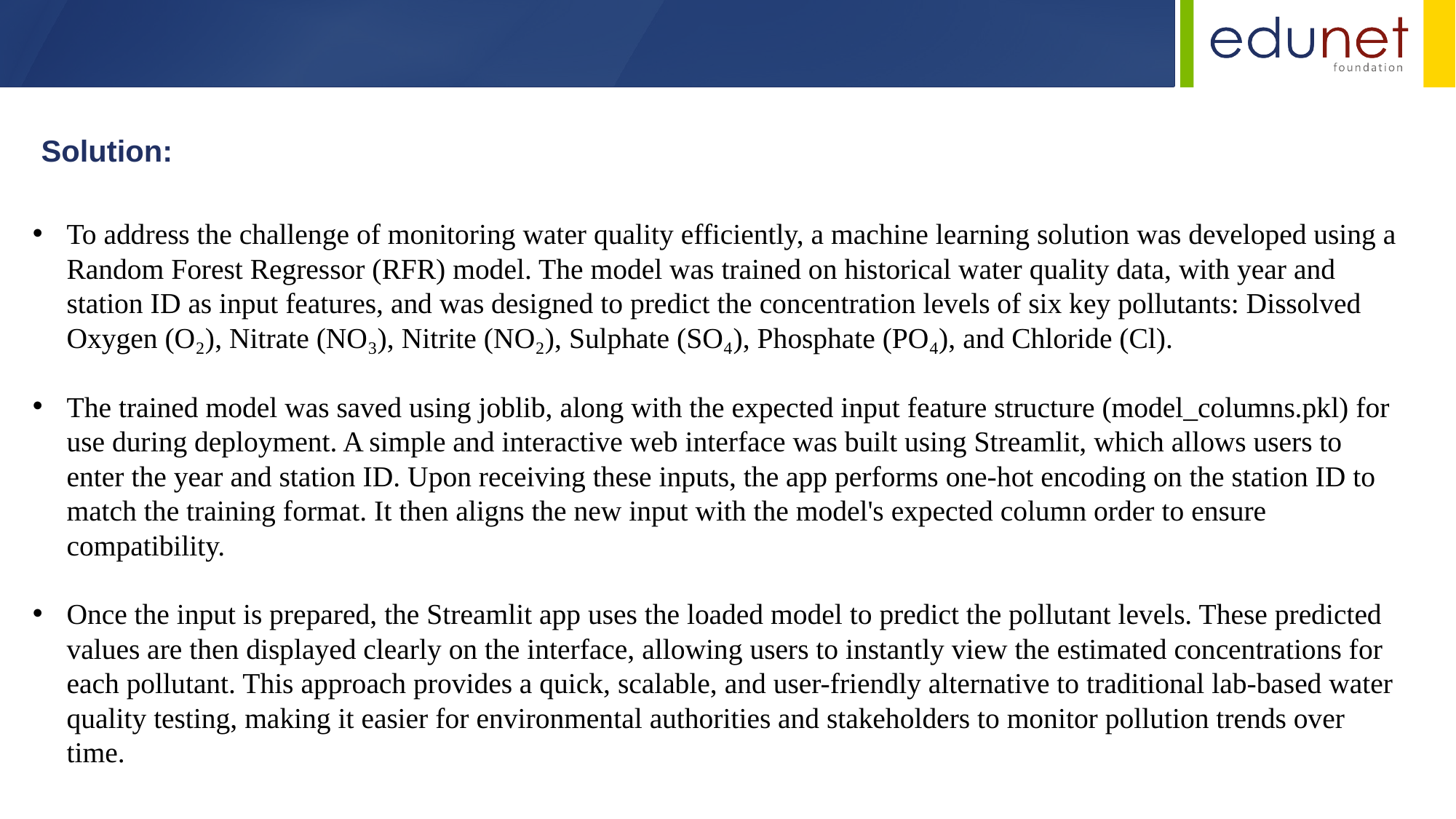

Solution:
To address the challenge of monitoring water quality efficiently, a machine learning solution was developed using a Random Forest Regressor (RFR) model. The model was trained on historical water quality data, with year and station ID as input features, and was designed to predict the concentration levels of six key pollutants: Dissolved Oxygen (O₂), Nitrate (NO₃), Nitrite (NO₂), Sulphate (SO₄), Phosphate (PO₄), and Chloride (Cl).

The trained model was saved using joblib, along with the expected input feature structure (model_columns.pkl) for use during deployment. A simple and interactive web interface was built using Streamlit, which allows users to enter the year and station ID. Upon receiving these inputs, the app performs one-hot encoding on the station ID to match the training format. It then aligns the new input with the model's expected column order to ensure compatibility.

Once the input is prepared, the Streamlit app uses the loaded model to predict the pollutant levels. These predicted values are then displayed clearly on the interface, allowing users to instantly view the estimated concentrations for each pollutant. This approach provides a quick, scalable, and user-friendly alternative to traditional lab-based water quality testing, making it easier for environmental authorities and stakeholders to monitor pollution trends over time.